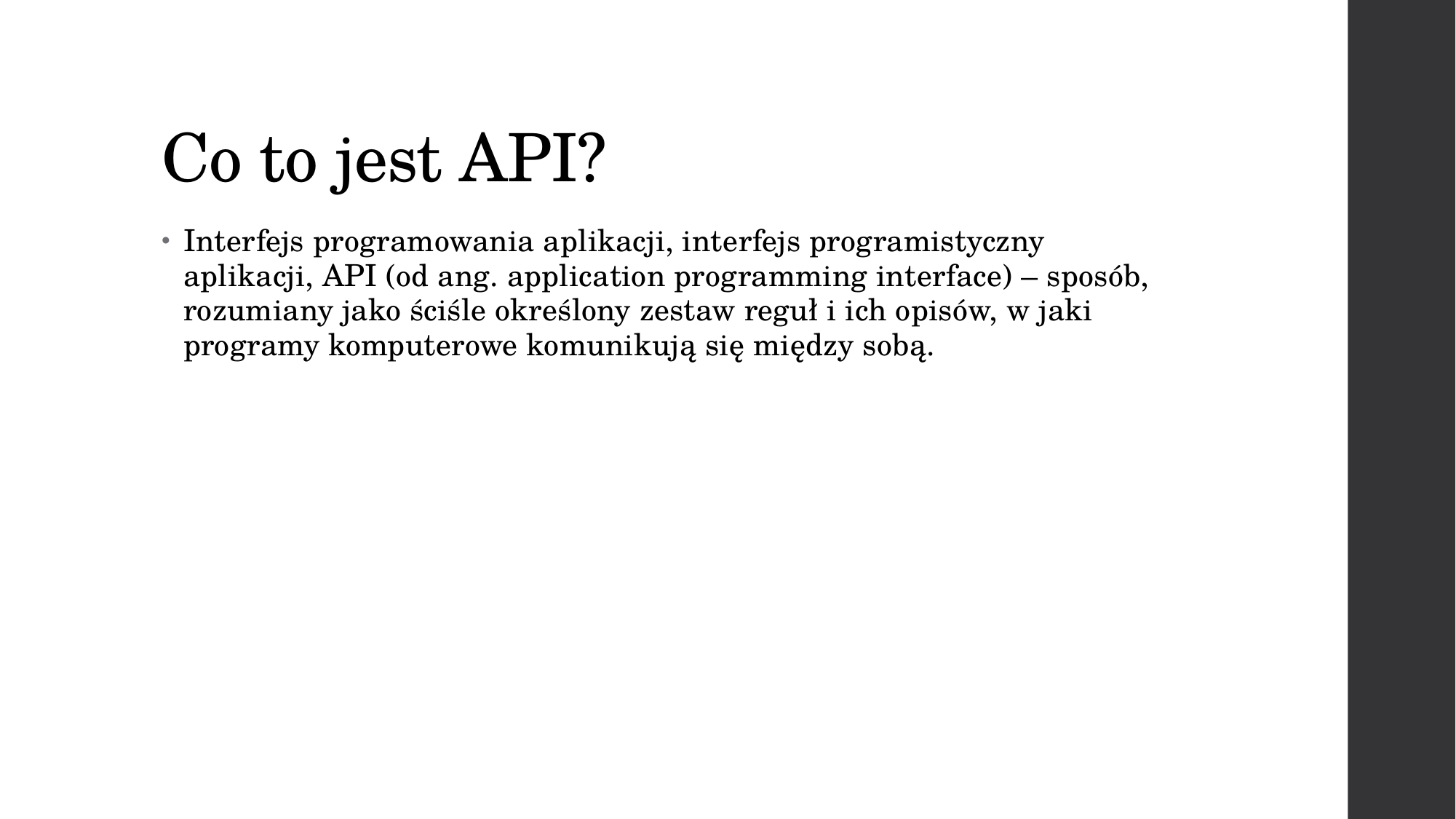

# Co to jest API?
Interfejs programowania aplikacji, interfejs programistyczny aplikacji, API (od ang. application programming interface) – sposób, rozumiany jako ściśle określony zestaw reguł i ich opisów, w jaki programy komputerowe komunikują się między sobą.